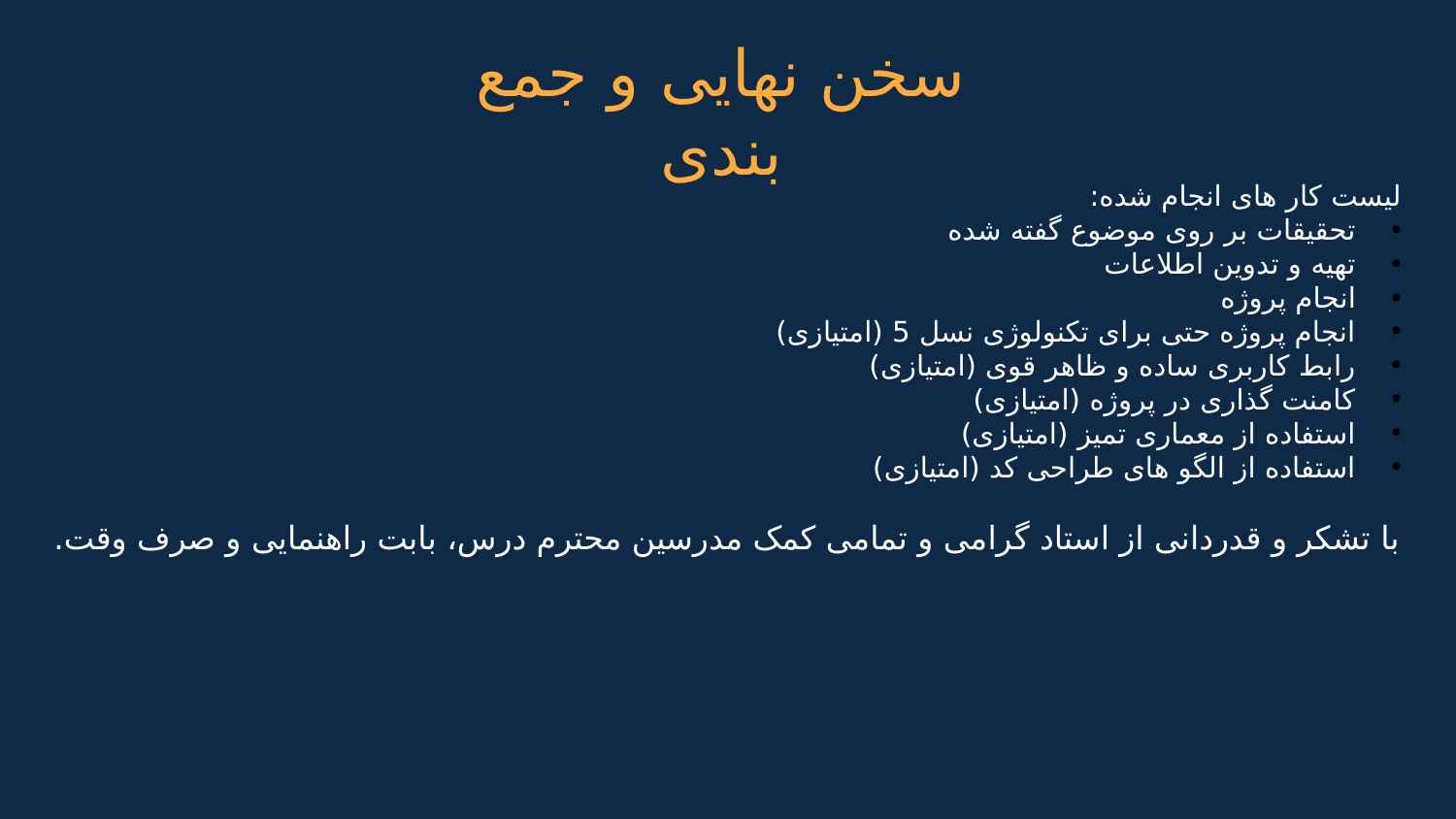

سخن نهایی و جمع بندی
لیست کار های انجام شده:
تحقیقات بر روی موضوع گفته شده
تهیه و تدوین اطلاعات
انجام پروژه
انجام پروژه حتی برای تکنولوژی نسل 5 (امتیازی)
رابط کاربری ساده و ظاهر قوی (امتیازی)
کامنت گذاری در پروژه (امتیازی)
استفاده از معماری تمیز (امتیازی)
استفاده از الگو های طراحی کد (امتیازی)

با تشکر و قدردانی از استاد گرامی و تمامی کمک مدرسین محترم درس، بابت راهنمایی و صرف وقت.